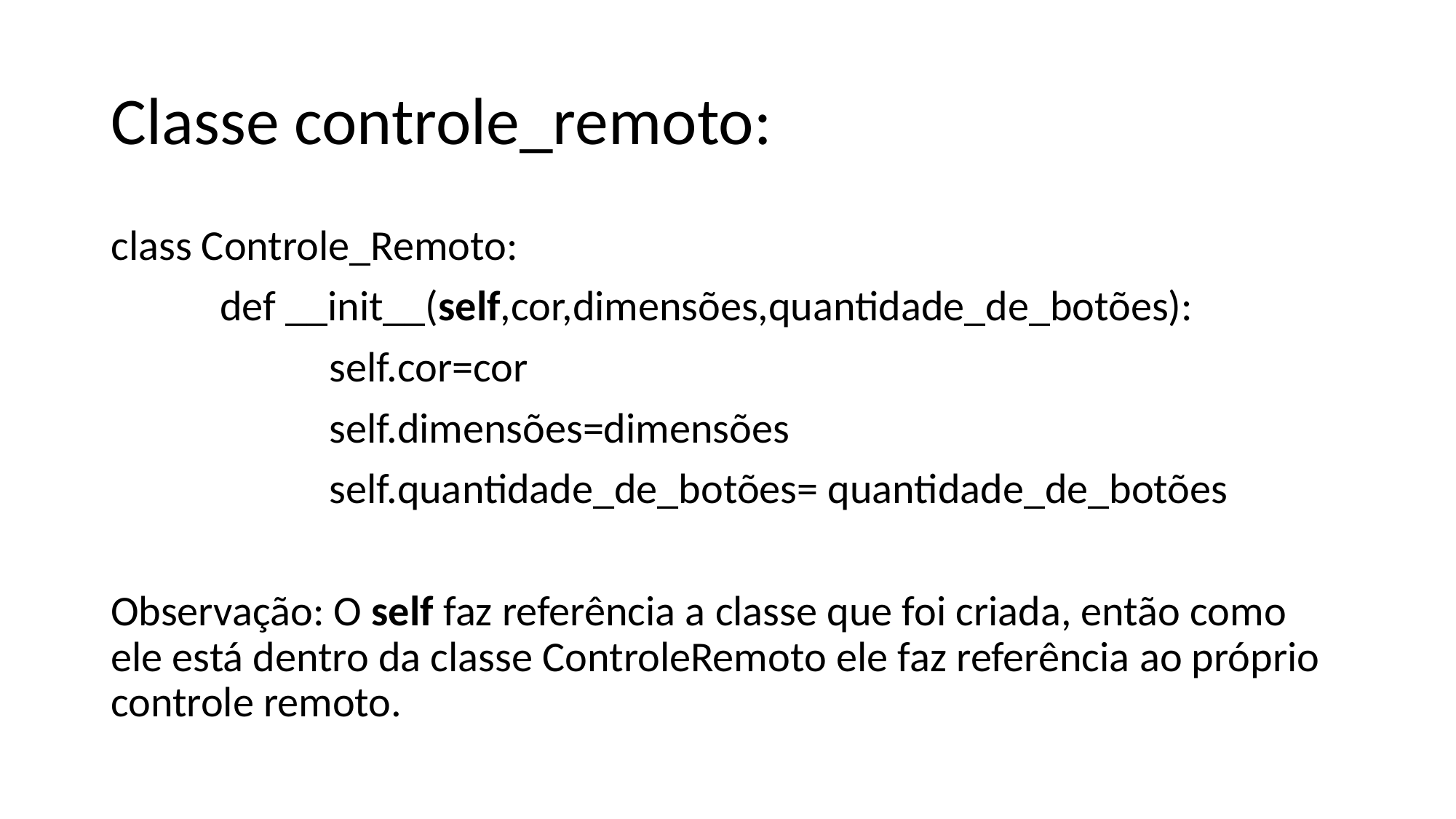

# Classe controle_remoto:
class Controle_Remoto:
	def __init__(self,cor,dimensões,quantidade_de_botões):
		self.cor=cor
		self.dimensões=dimensões
		self.quantidade_de_botões= quantidade_de_botões

Observação: O self faz referência a classe que foi criada, então como ele está dentro da classe ControleRemoto ele faz referência ao próprio controle remoto.